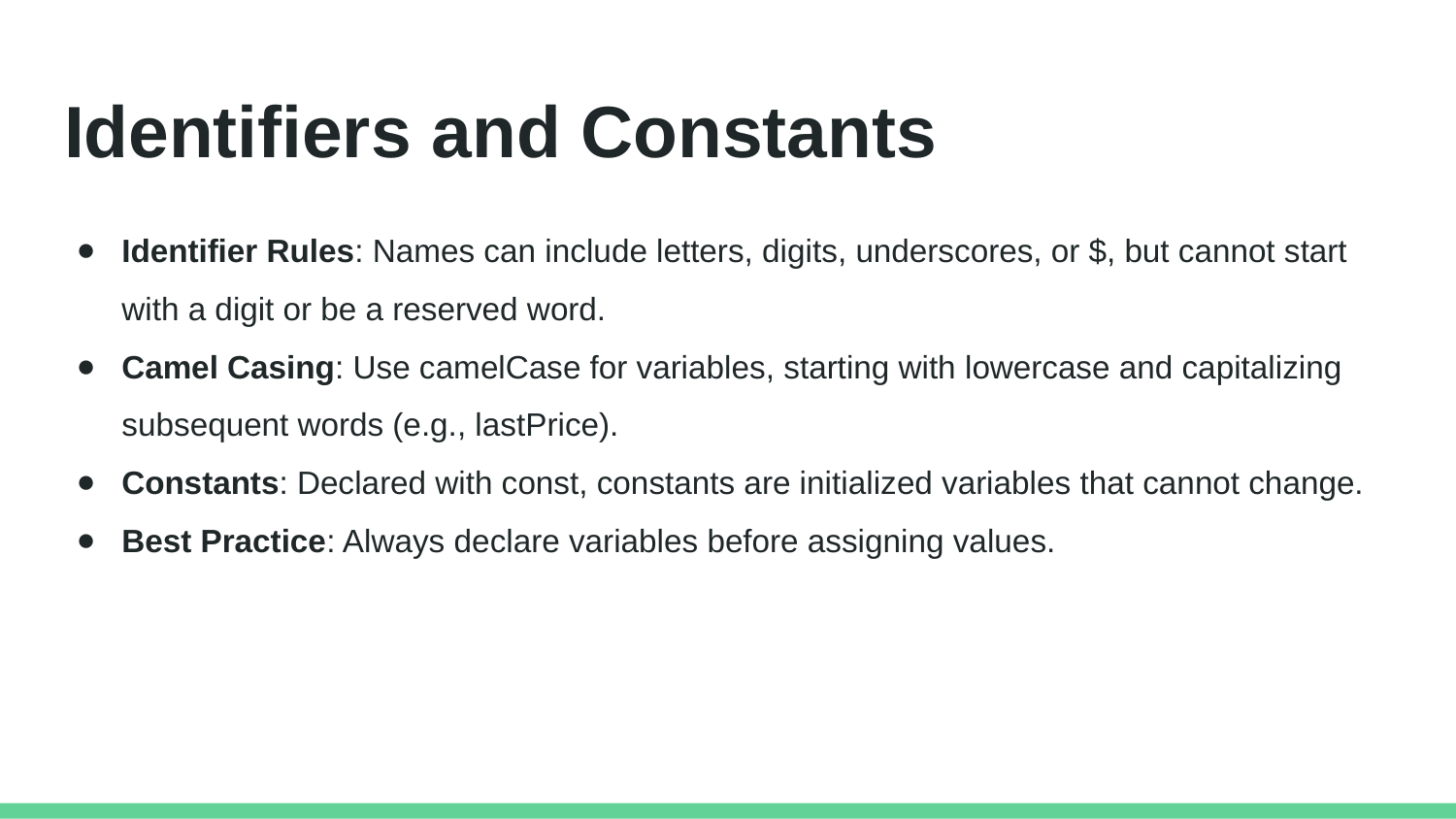

# Identifiers and Constants
Identifier Rules: Names can include letters, digits, underscores, or $, but cannot start with a digit or be a reserved word.
Camel Casing: Use camelCase for variables, starting with lowercase and capitalizing subsequent words (e.g., lastPrice).
Constants: Declared with const, constants are initialized variables that cannot change.
Best Practice: Always declare variables before assigning values.